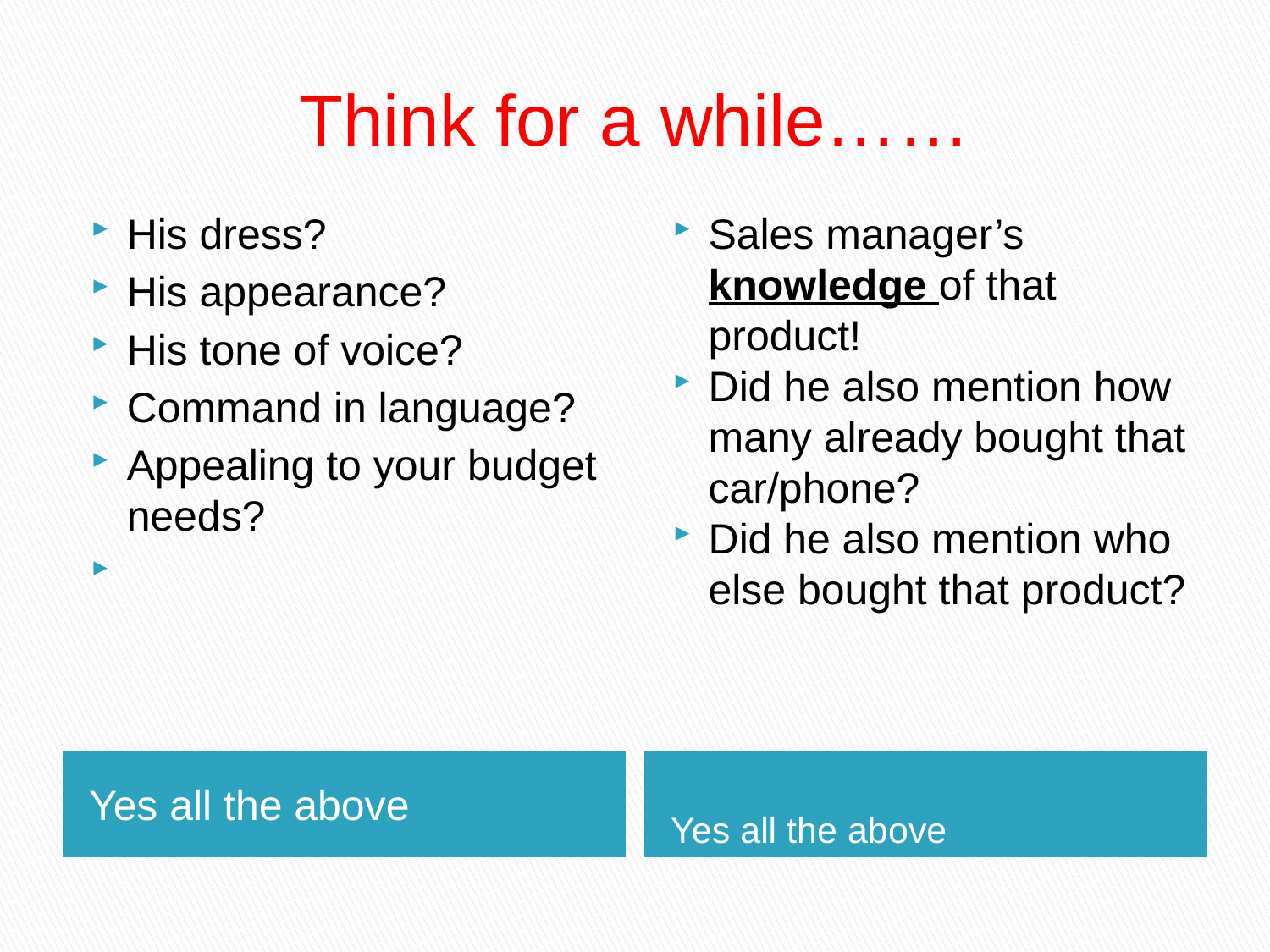

# Think for a while……
His dress?
His appearance?
His tone of voice?
Command in language?
Appealing to your budget needs?

Sales manager’s knowledge of that product!
Did he also mention how many already bought that car/phone?
Did he also mention who else bought that product?

Yes all the above

Yes all the above